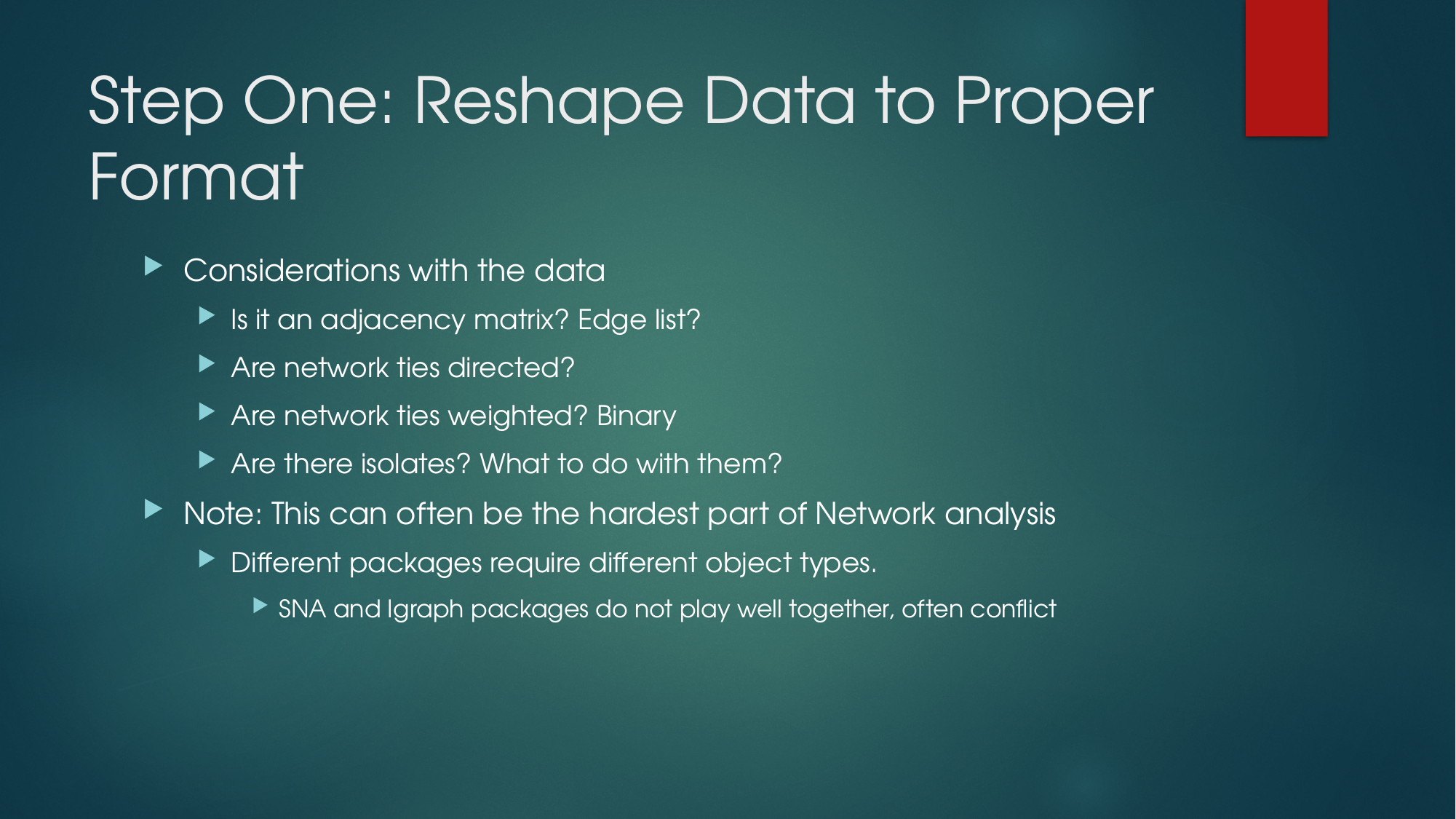

# Step One: Reshape Data to Proper Format
Considerations with the data
Is it an adjacency matrix? Edge list?
Are network ties directed?
Are network ties weighted? Binary
Are there isolates? What to do with them?
Note: This can often be the hardest part of Network analysis
Different packages require different object types.
SNA and Igraph packages do not play well together, often conflict